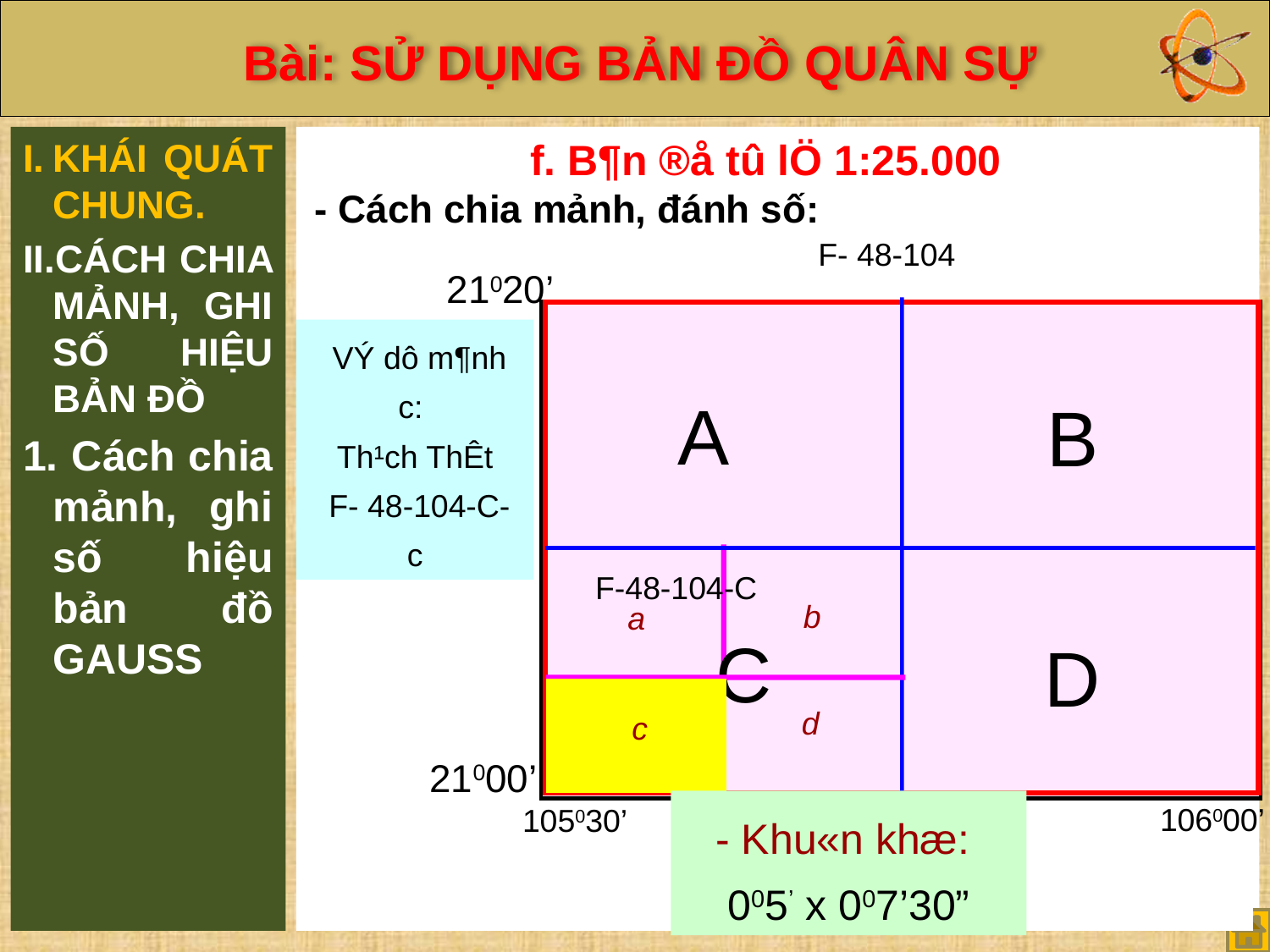

KHÁI QUÁT CHUNG.
CÁCH CHIA MẢNH, GHI SỐ HIỆU BẢN ĐỒ
 Cách chia mảnh, ghi số hiệu bản đồ GAUSS
f. B¶n ®å tû lÖ 1:25.000
- Cách chia mảnh, đánh số:

F- 48-104
21020’

      21000’
106000’
105030’

A
B

C
D
 F-48-104-C

b
a

d
c
 VÝ dô m¶nh c:
Th¹ch ThÊt
 F- 48-104-C- c
- Khu«n khæ:
 005’ x 007’30”